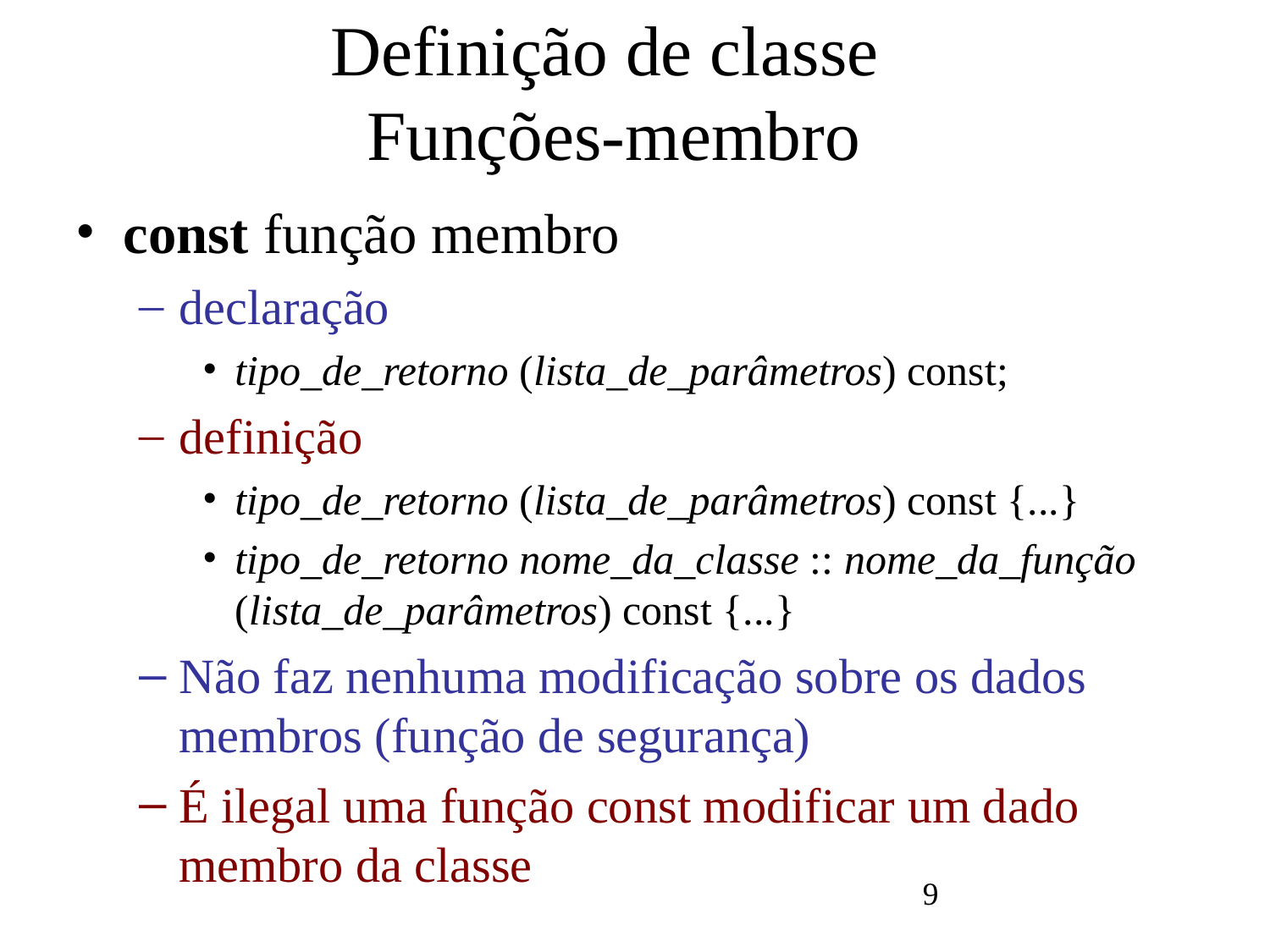

Definição de classe
Funções-membro
# const função membro
declaração
tipo_de_retorno (lista_de_parâmetros) const;
definição
tipo_de_retorno (lista_de_parâmetros) const {...}
tipo_de_retorno nome_da_classe :: nome_da_função (lista_de_parâmetros) const {...}
Não faz nenhuma modificação sobre os dados membros (função de segurança)
É ilegal uma função const modificar um dado membro da classe
9